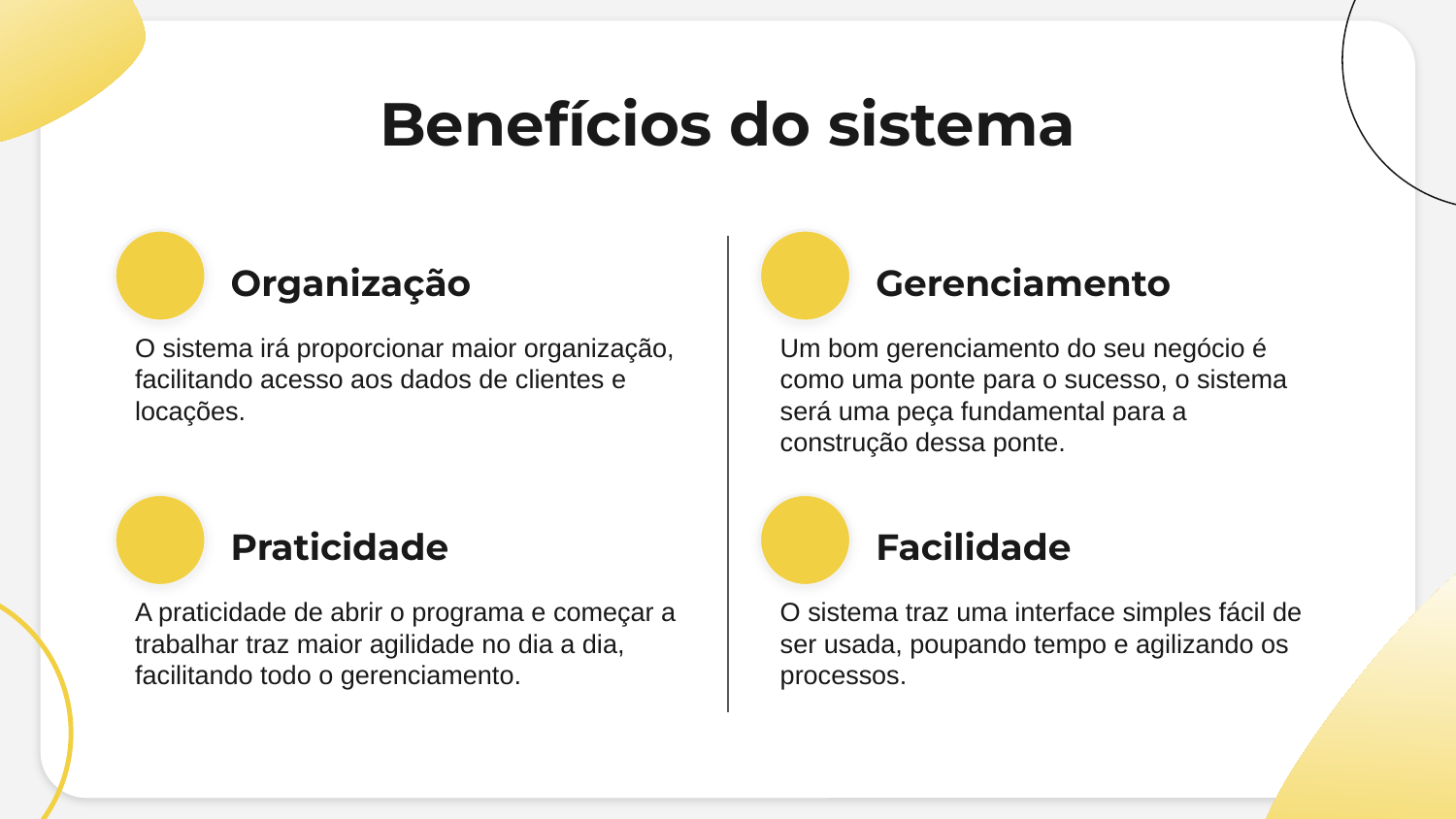

# Benefícios do sistema

Organização
Gerenciamento
O sistema irá proporcionar maior organização, facilitando acesso aos dados de clientes e locações.
Um bom gerenciamento do seu negócio é como uma ponte para o sucesso, o sistema será uma peça fundamental para a construção dessa ponte.

Praticidade
Facilidade
A praticidade de abrir o programa e começar a trabalhar traz maior agilidade no dia a dia, facilitando todo o gerenciamento.
O sistema traz uma interface simples fácil de ser usada, poupando tempo e agilizando os processos.